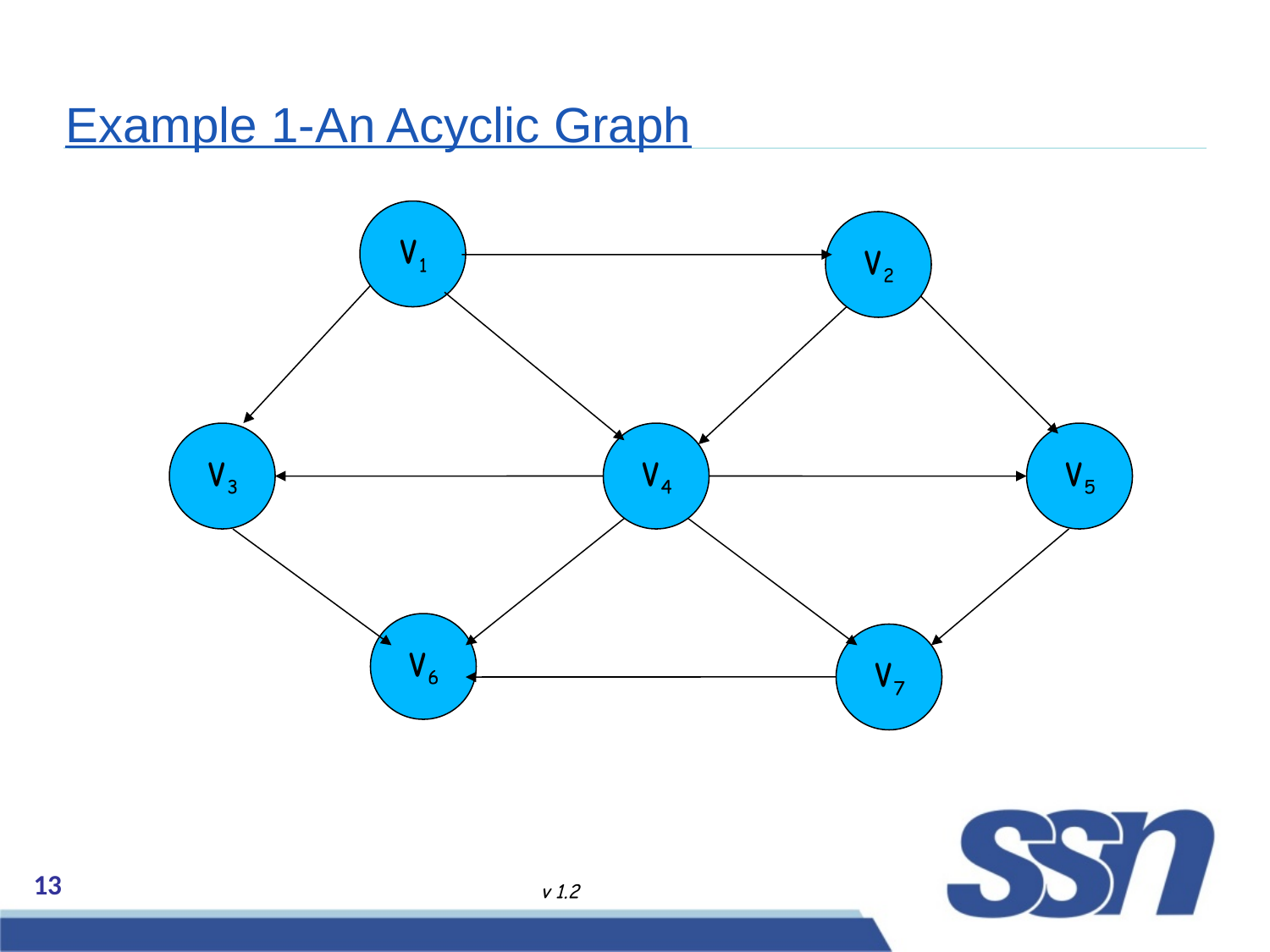

# Example 1-An Acyclic Graph
V1
V2

V3
V4
V5

V6
V7